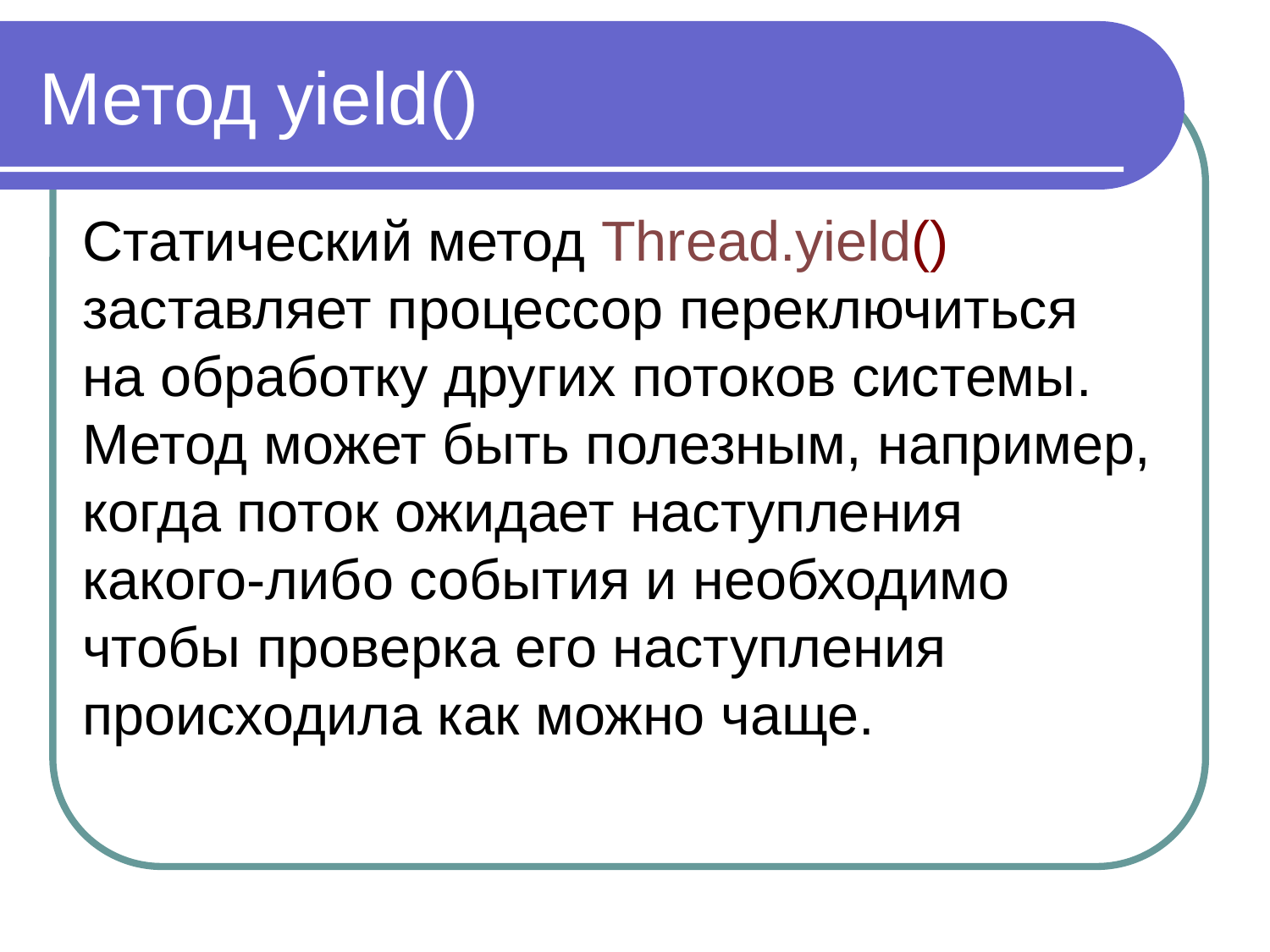

Метод yield()
Статический метод Thread.yield() заставляет процессор переключиться на обработку других потоков системы. Метод может быть полезным, например, когда поток ожидает наступления какого-либо события и необходимо чтобы проверка его наступления происходила как можно чаще.